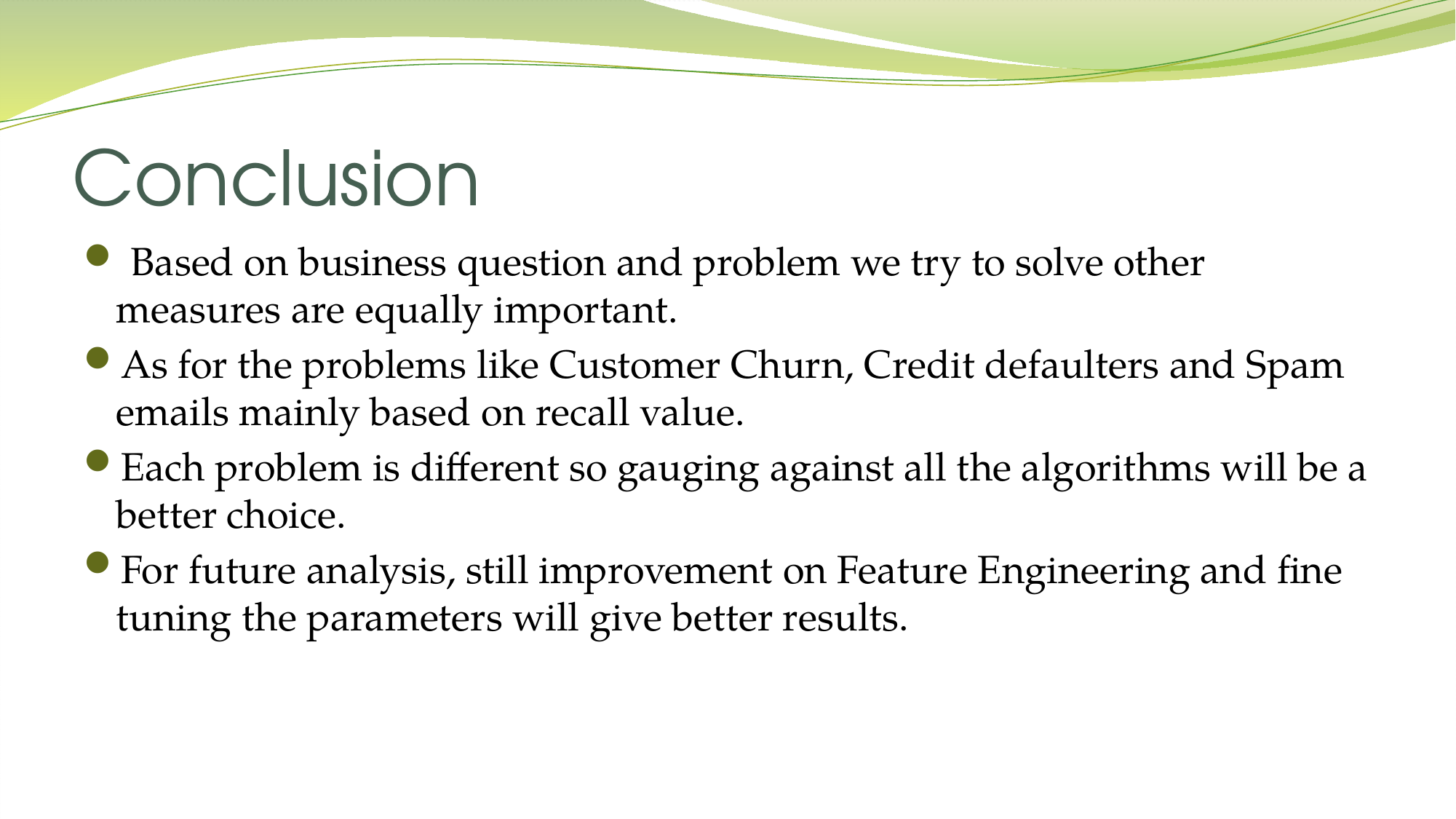

# Conclusion
 Based on business question and problem we try to solve other measures are equally important.
As for the problems like Customer Churn, Credit defaulters and Spam emails mainly based on recall value.
Each problem is different so gauging against all the algorithms will be a better choice.
For future analysis, still improvement on Feature Engineering and fine tuning the parameters will give better results.